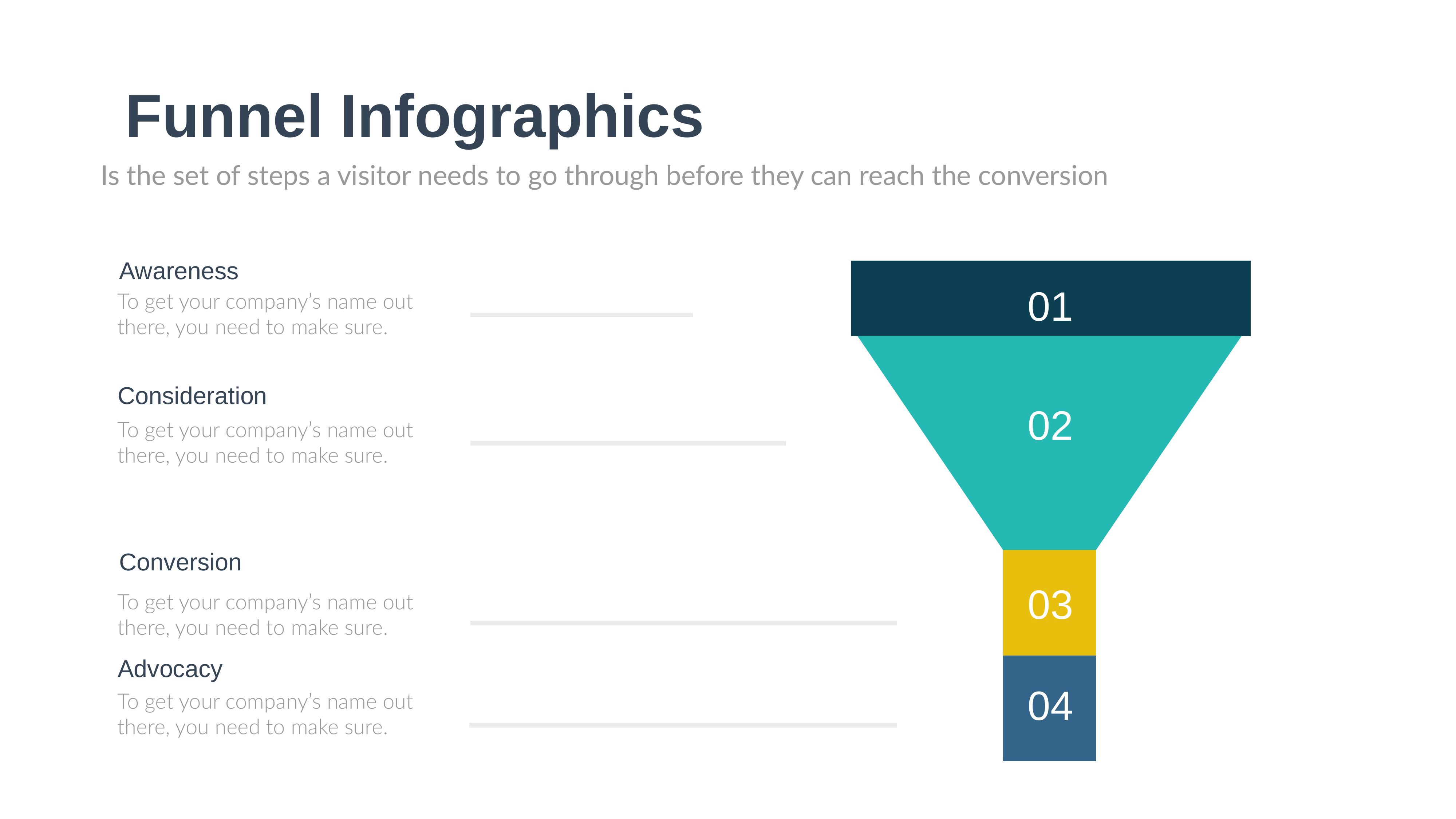

Funnel Infographics
Is the set of steps a visitor needs to go through before they can reach the conversion
Awareness
Awareness

01
To get your company’s name out there, you need to make sure.
Awareness
Consideration
02
To get your company’s name out there, you need to make sure.
Consideration
Conversion
03
To get your company’s name out there, you need to make sure.
Advocacy
Loyalty
04
Loyalty
To get your company’s name out there, you need to make sure.